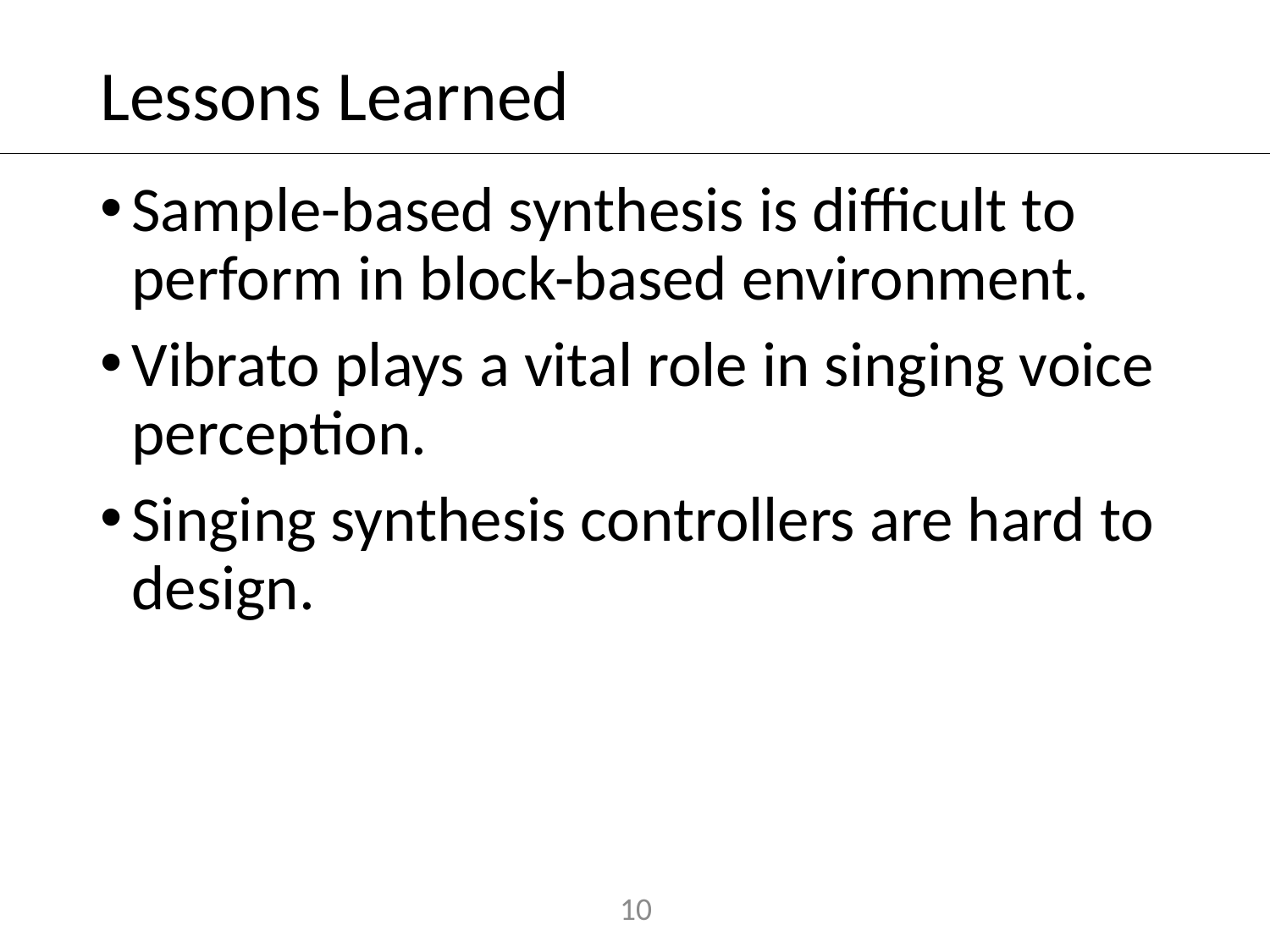

# Lessons Learned
Sample-based synthesis is difficult to perform in block-based environment.
Vibrato plays a vital role in singing voice perception.
Singing synthesis controllers are hard to design.
10